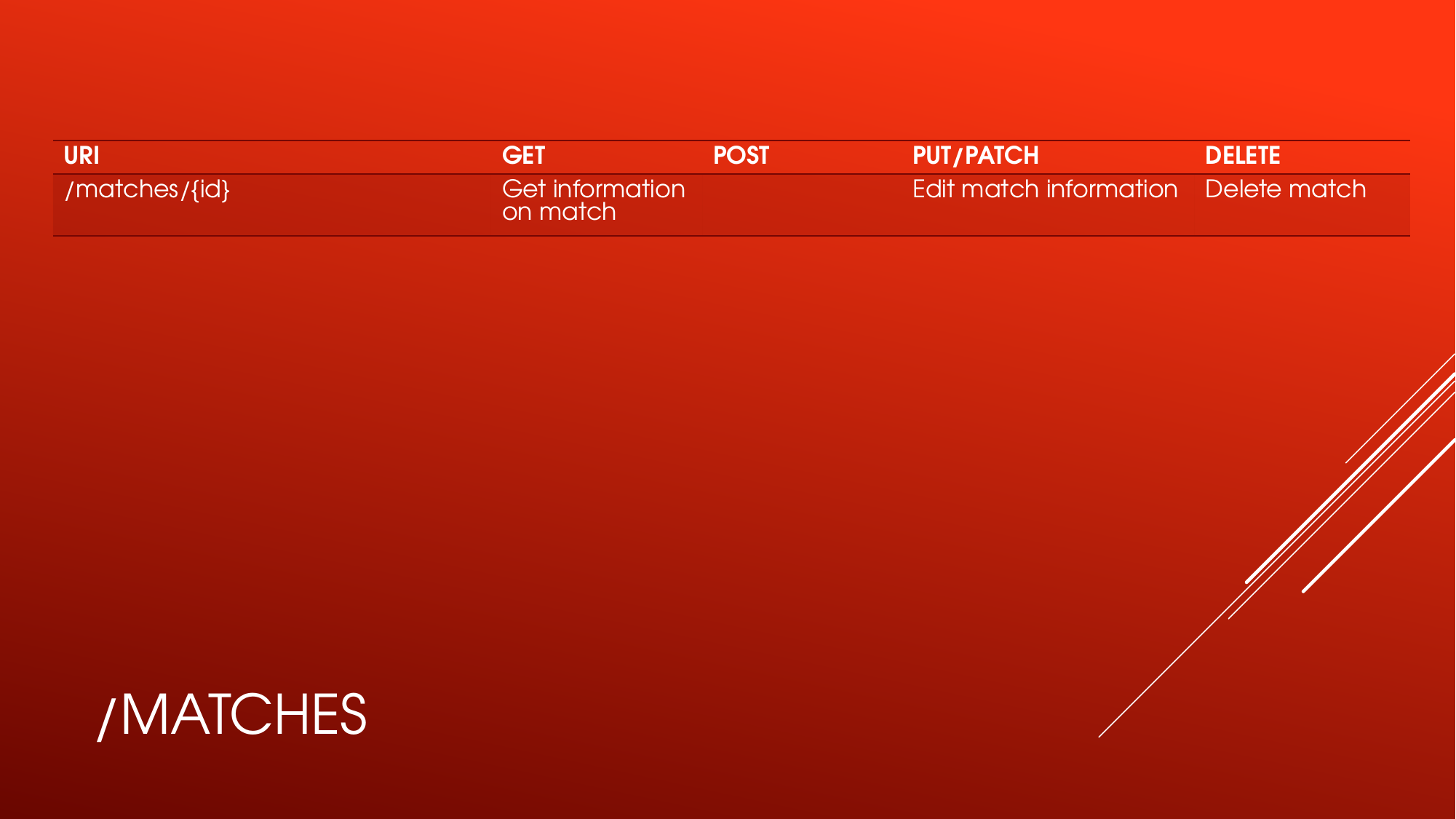

| URI | GET | POST | PUT/PATCH | DELETE |
| --- | --- | --- | --- | --- |
| /matches/{id} | Get information on match |  | Edit match information | Delete match |
# /Matches